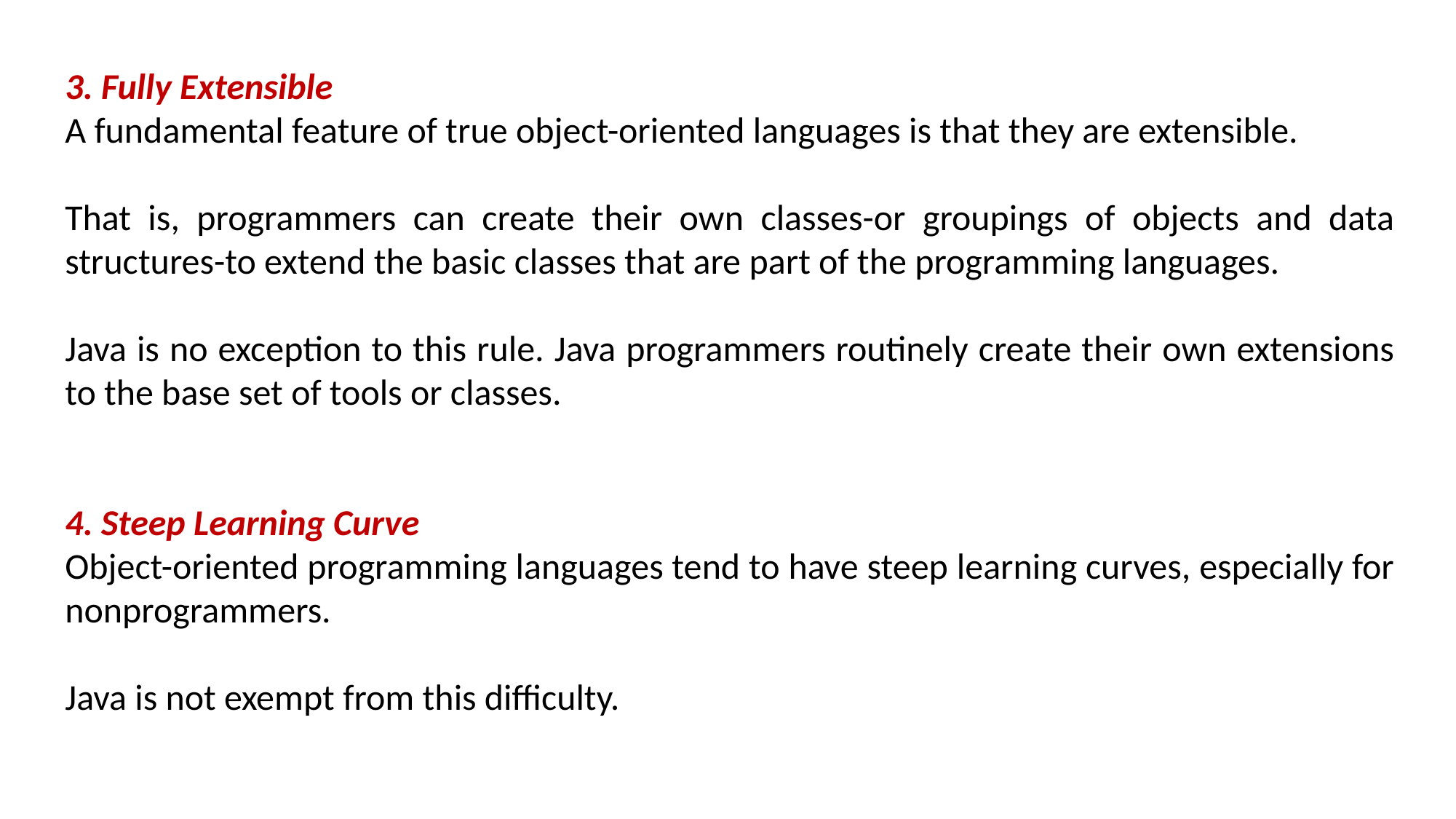

3. Fully Extensible
A fundamental feature of true object-oriented languages is that they are extensible.

That is, programmers can create their own classes-or groupings of objects and data structures-to extend the basic classes that are part of the programming languages.

Java is no exception to this rule. Java programmers routinely create their own extensions to the base set of tools or classes.

4. Steep Learning Curve
Object-oriented programming languages tend to have steep learning curves, especially for nonprogrammers.

Java is not exempt from this difficulty.